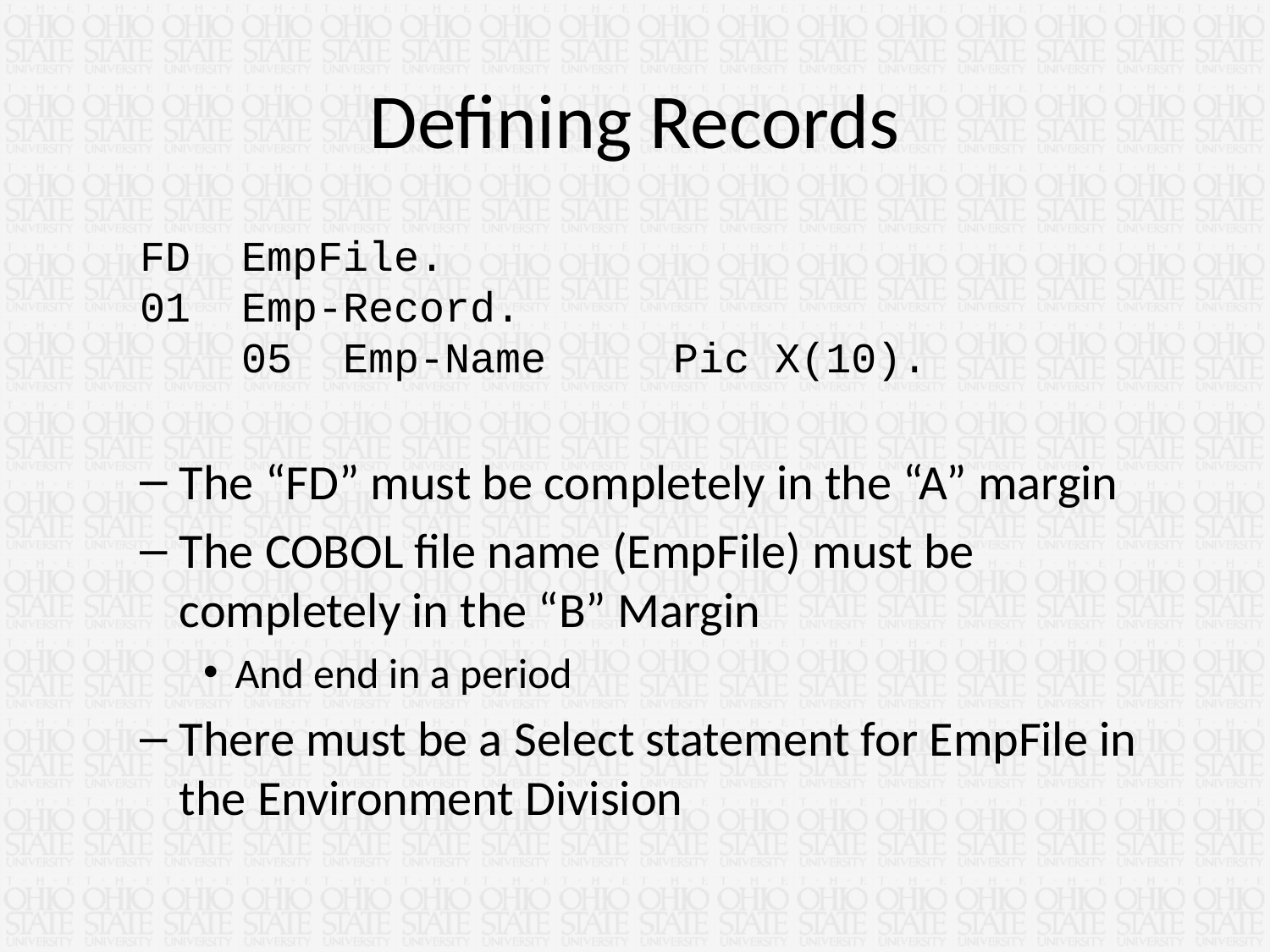

# Defining Records
FD  EmpFile.
01  Emp-Record.
    05  Emp-Name     Pic X(10).
The “FD” must be completely in the “A” margin
The COBOL file name (EmpFile) must be completely in the “B” Margin
And end in a period
There must be a Select statement for EmpFile in the Environment Division